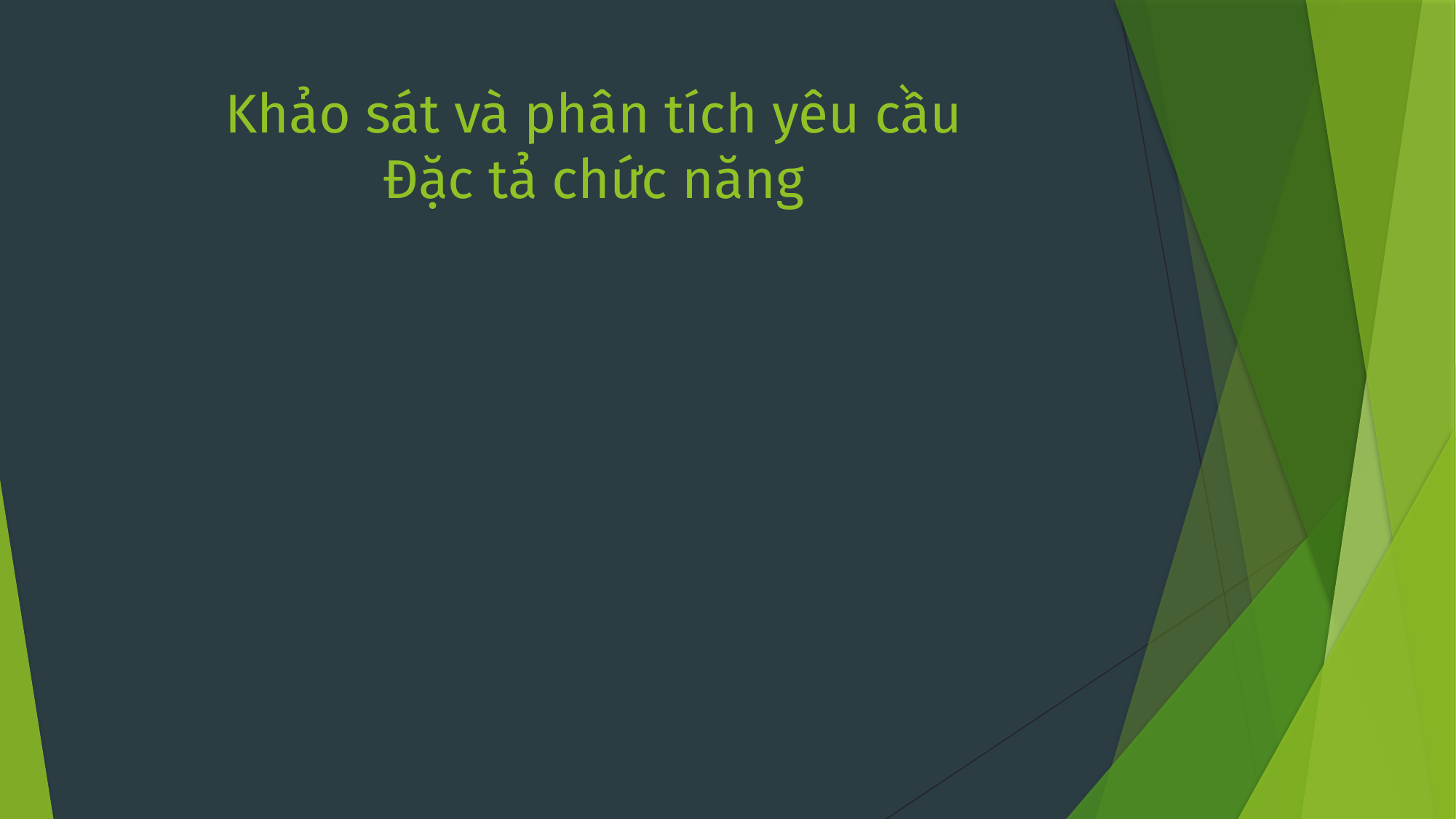

# Khảo sát và phân tích yêu cầu Đặc tả chức năng